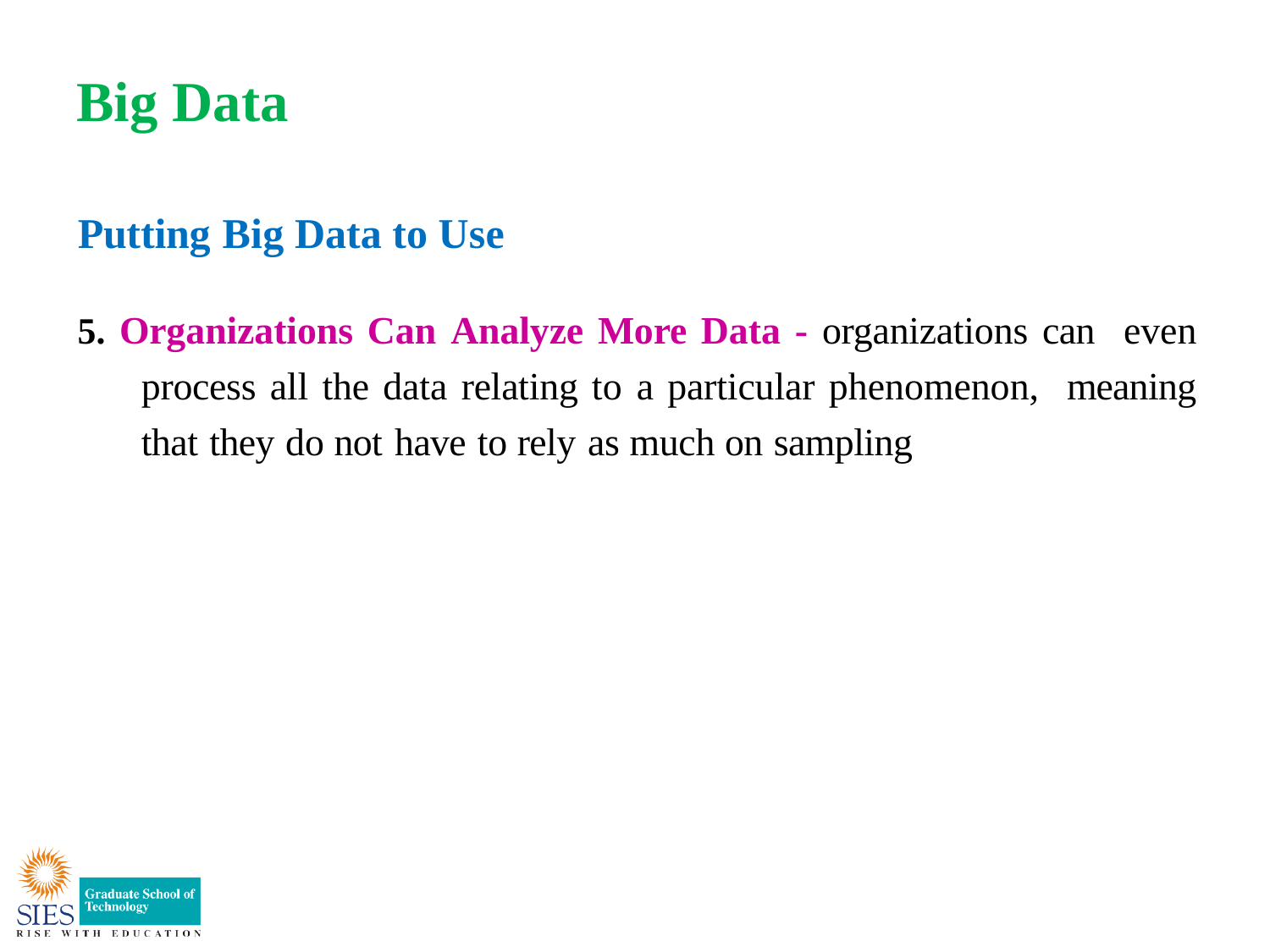

# Big Data
Putting Big Data to Use

5. Organizations Can Analyze More Data - organizations can  even process all the data relating to a particular phenomenon,  meaning that they do not have to rely as much on sampling